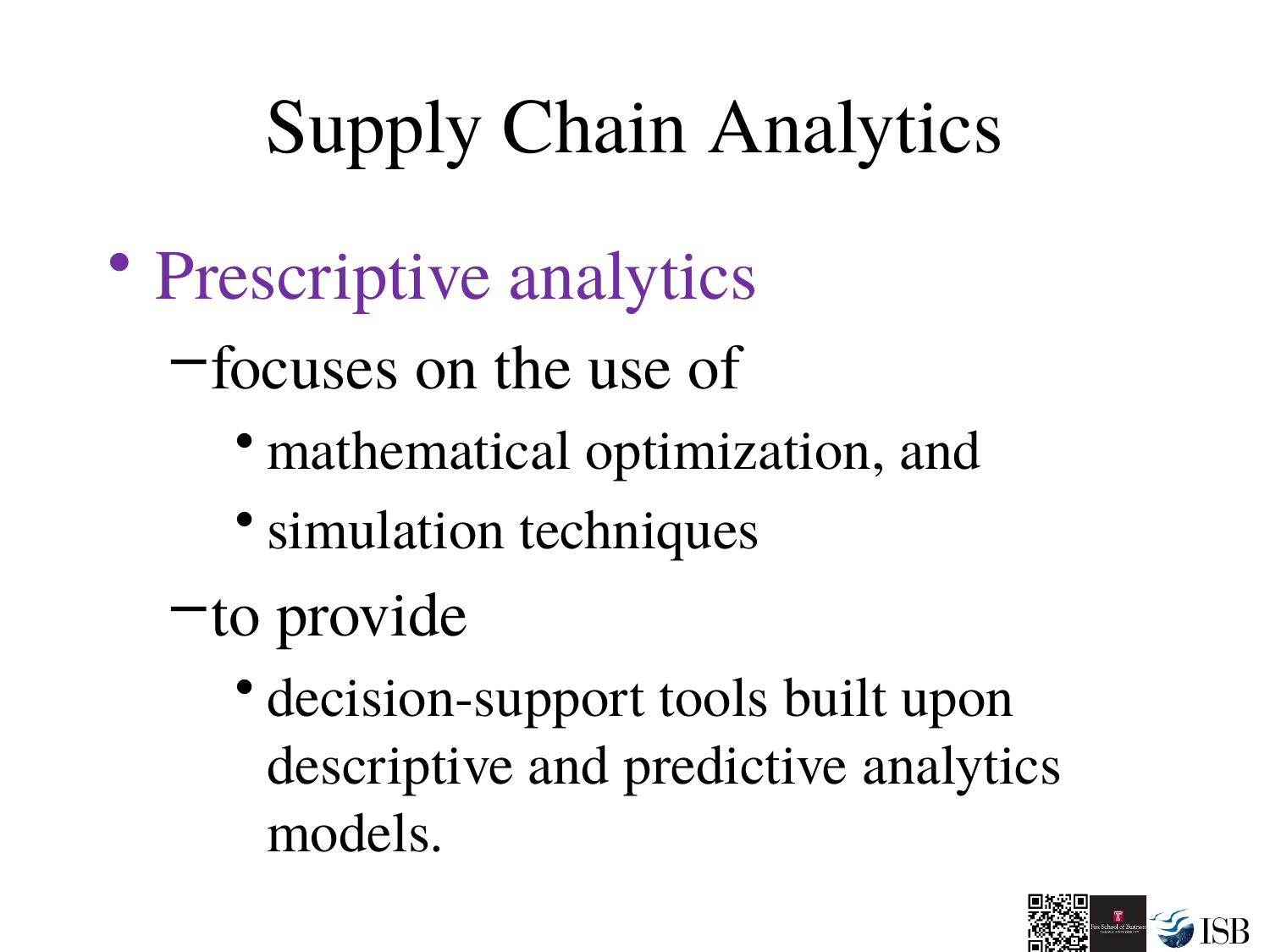

# Supply Chain Analytics
Prescriptive analytics
focuses on the use of
mathematical optimization, and
simulation techniques
to provide
decision-support tools built upon descriptive and predictive analytics models.